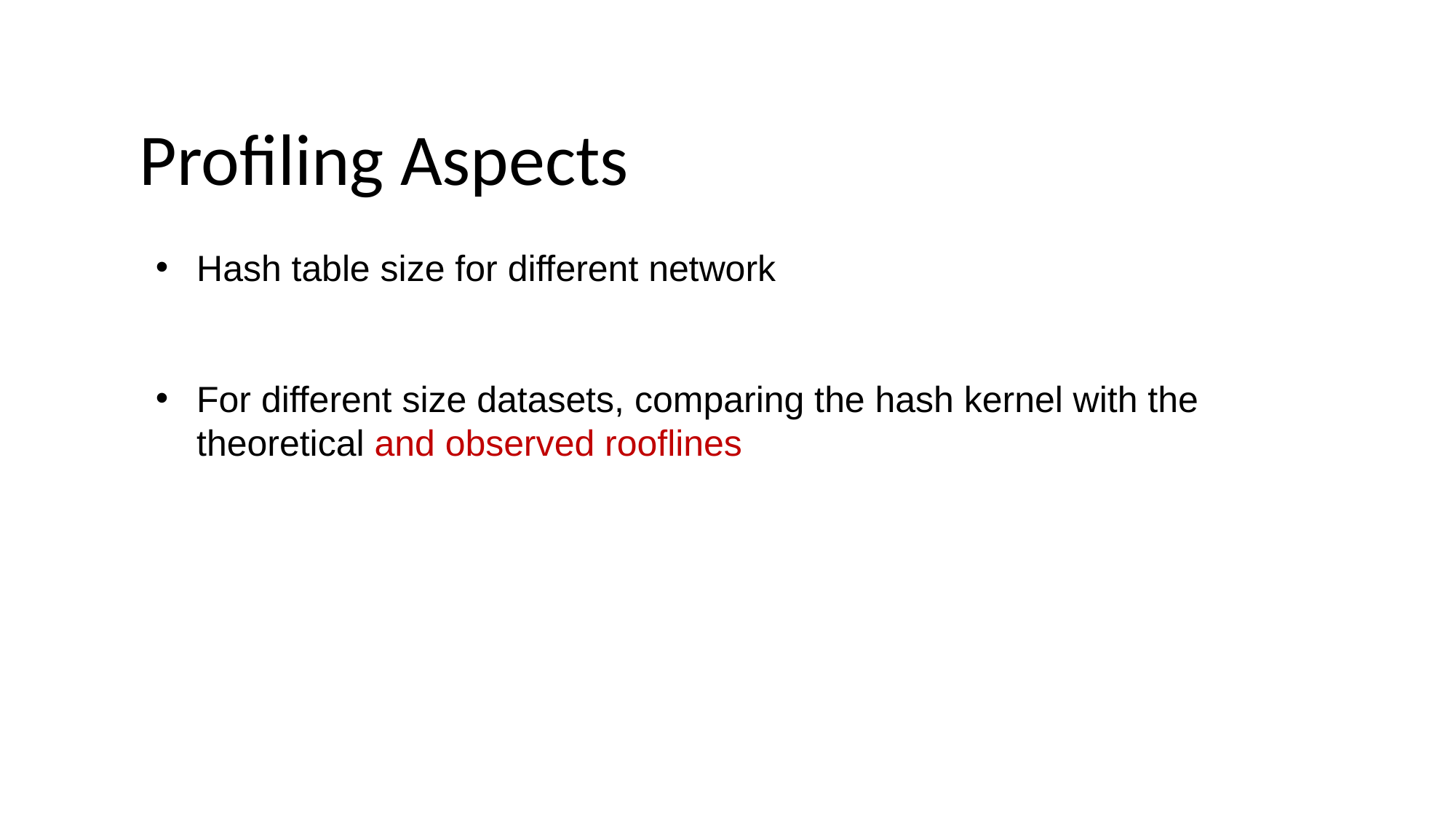

Profiling Aspects
Hash table size for different network

For different size datasets, comparing the hash kernel with the theoretical and observed rooflines